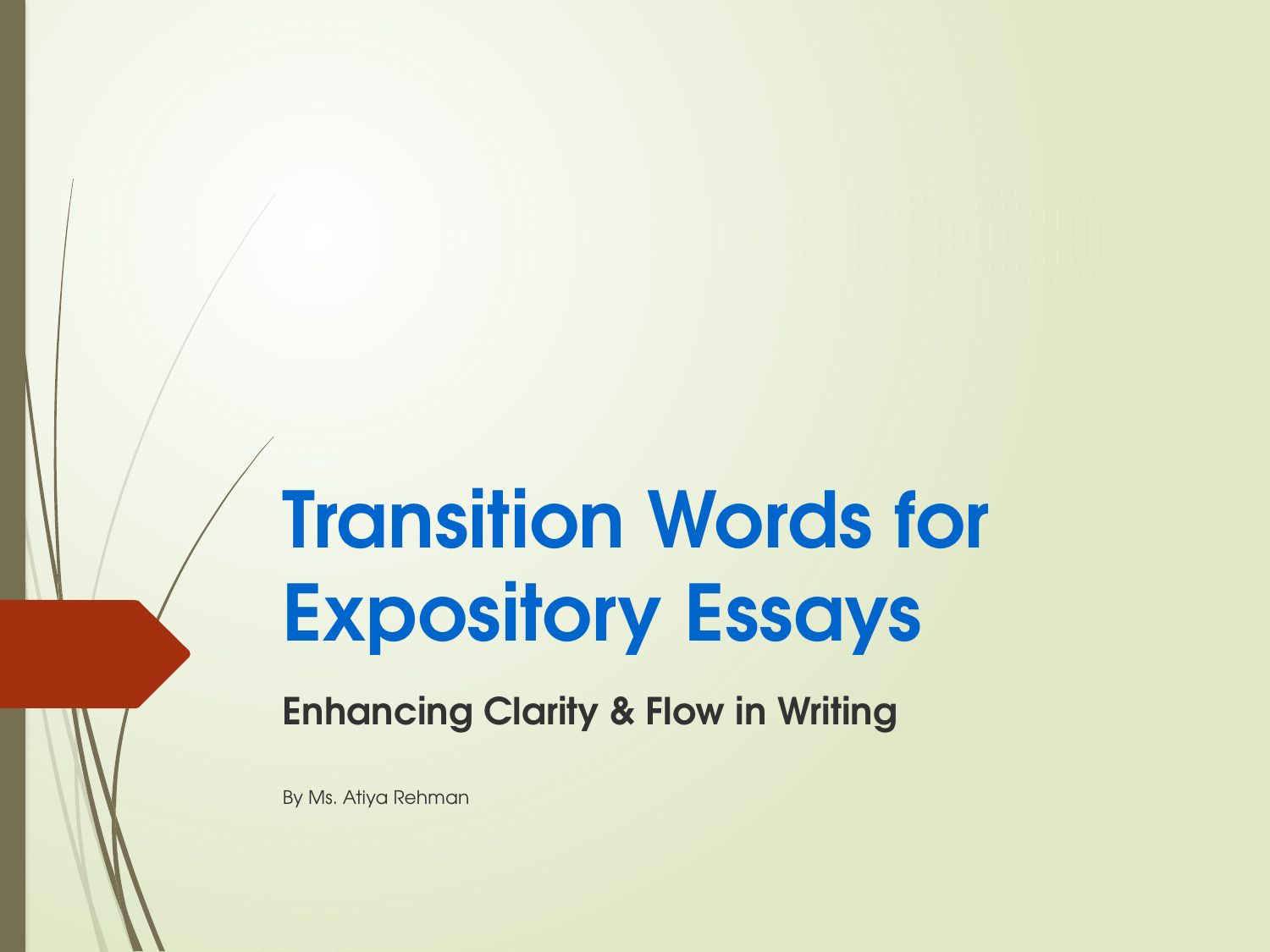

# Transition Words for Expository Essays
Enhancing Clarity & Flow in Writing

By Ms. Atiya Rehman